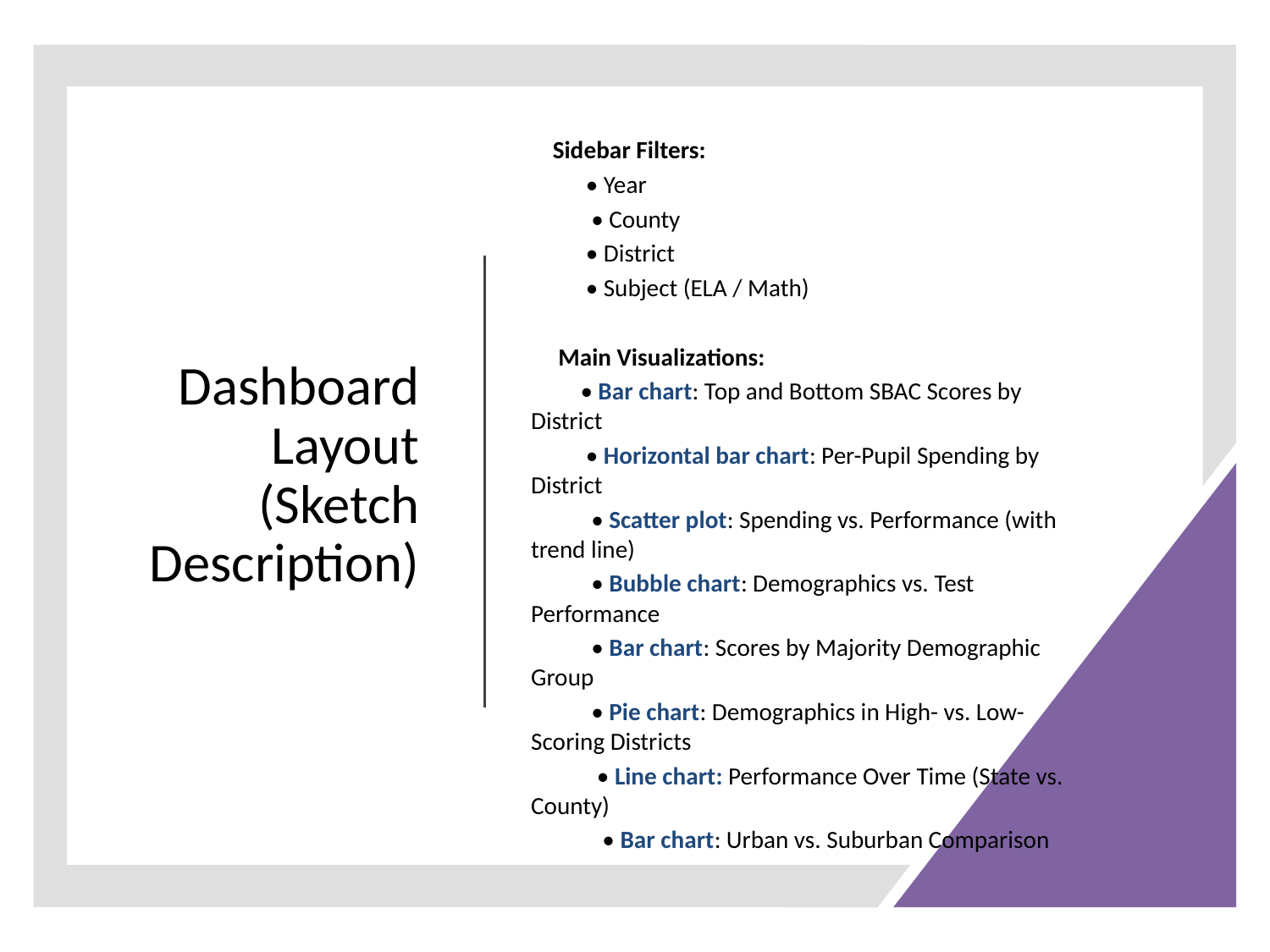

Sidebar Filters:
          • Year
           • County
          • District
          • Subject (ELA / Math)

     Main Visualizations:
         • Bar chart: Top and Bottom SBAC Scores by District
          • Horizontal bar chart: Per-Pupil Spending by District
           • Scatter plot: Spending vs. Performance (with trend line)
           • Bubble chart: Demographics vs. Test Performance
           • Bar chart: Scores by Majority Demographic Group
           • Pie chart: Demographics in High- vs. Low-Scoring Districts
            • Line chart: Performance Over Time (State vs. County)
             • Bar chart: Urban vs. Suburban Comparison
# Dashboard Layout (Sketch Description)